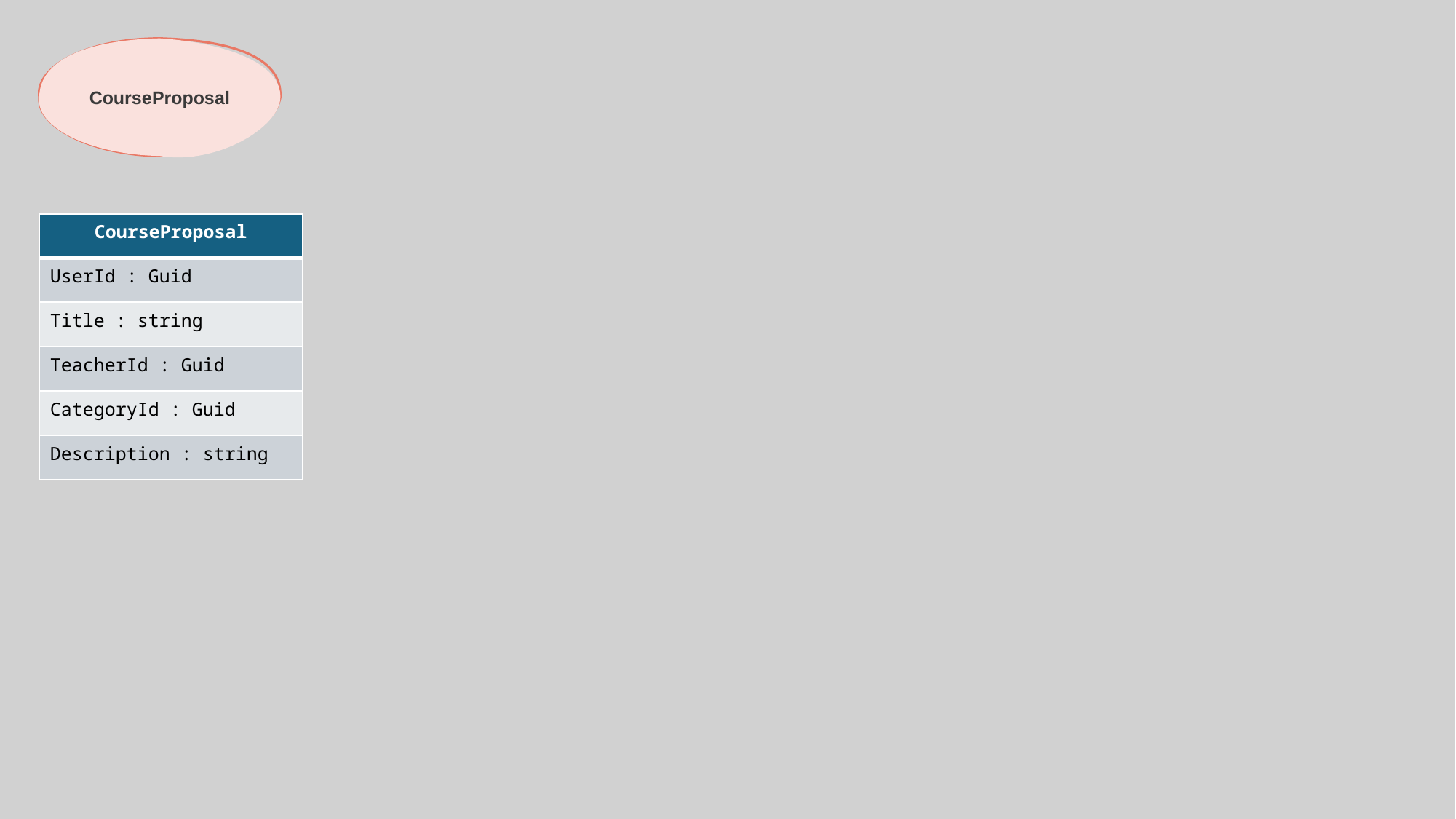

CourseProposal
| CourseProposal |
| --- |
| UserId : Guid |
| Title : string |
| TeacherId : Guid |
| CategoryId : Guid |
| Description : string |